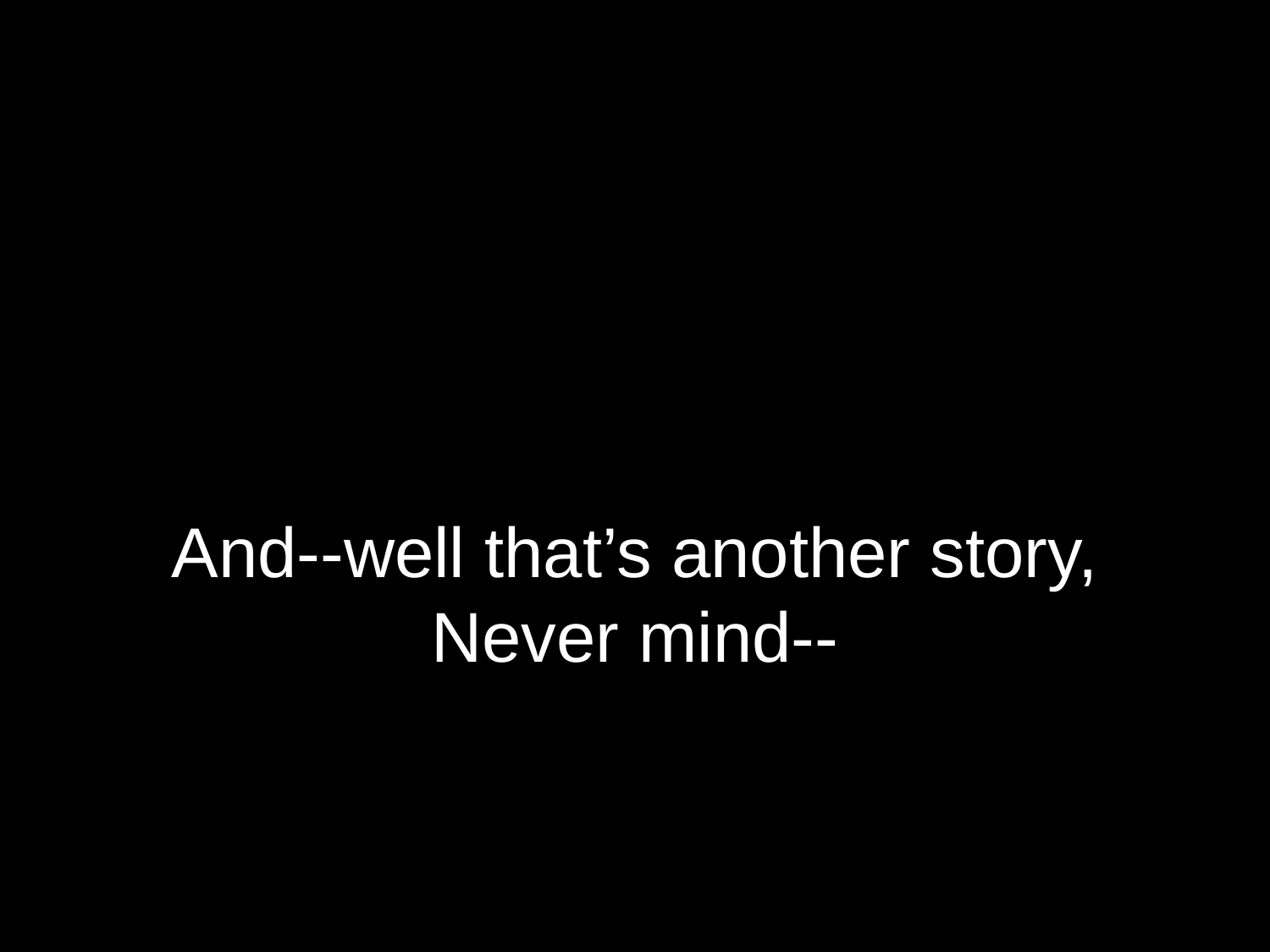

# And--well that’s another story, Never mind--